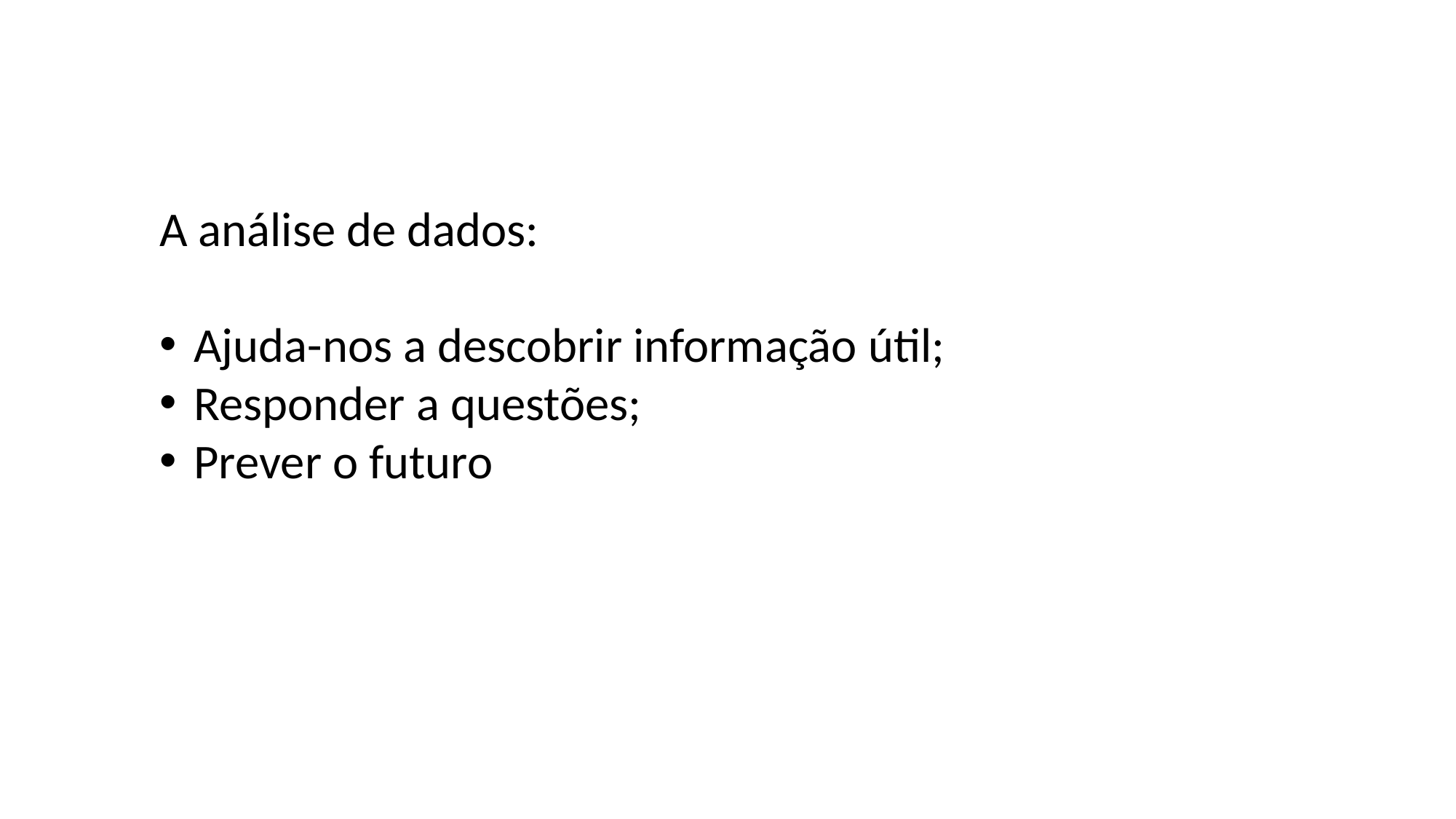

A análise de dados:

Ajuda-nos a descobrir informação útil;
Responder a questões;
Prever o futuro